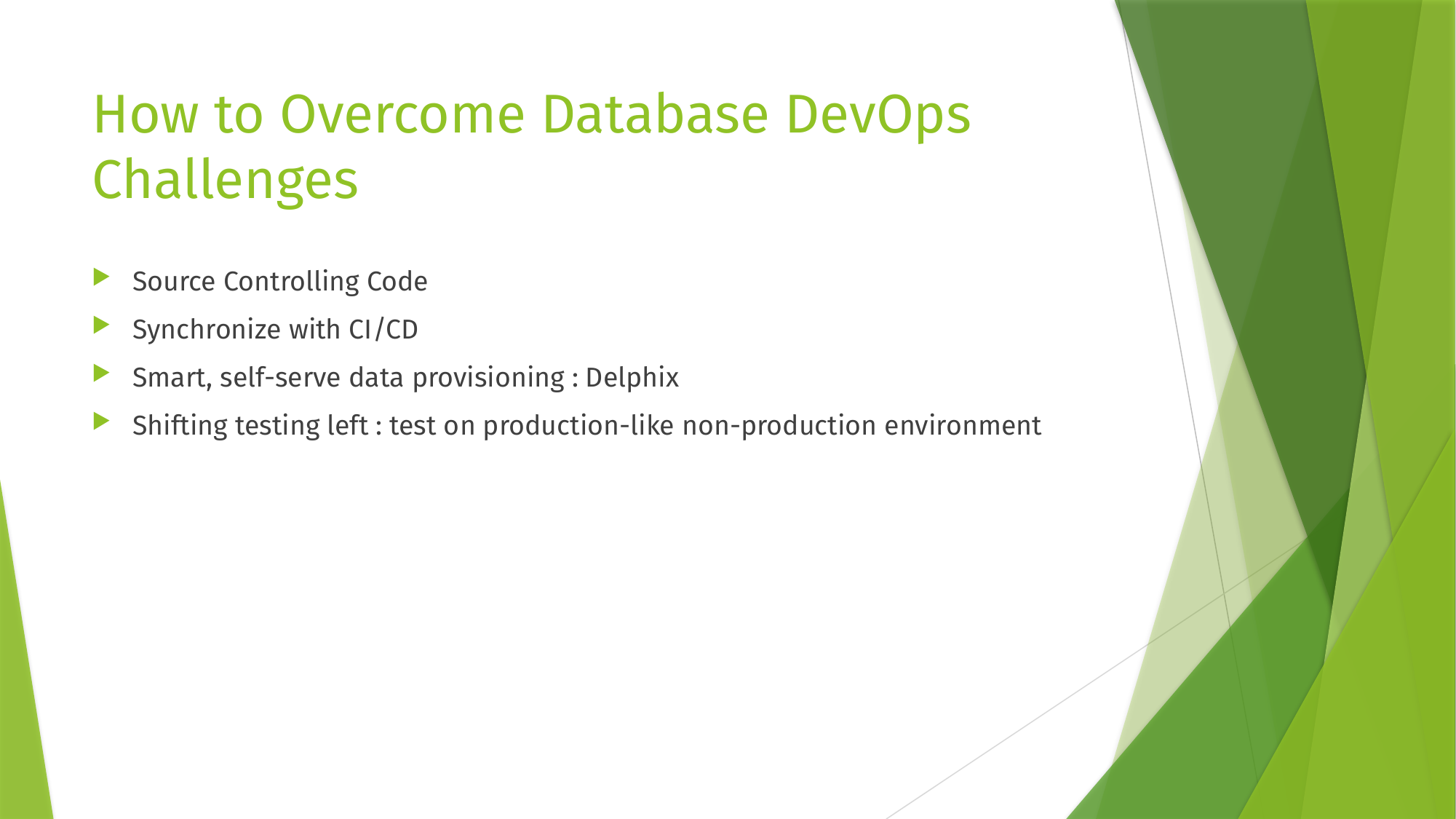

# How to Overcome Database DevOps Challenges
Source Controlling Code
Synchronize with CI/CD
Smart, self-serve data provisioning : Delphix
Shifting testing left : test on production-like non-production environment